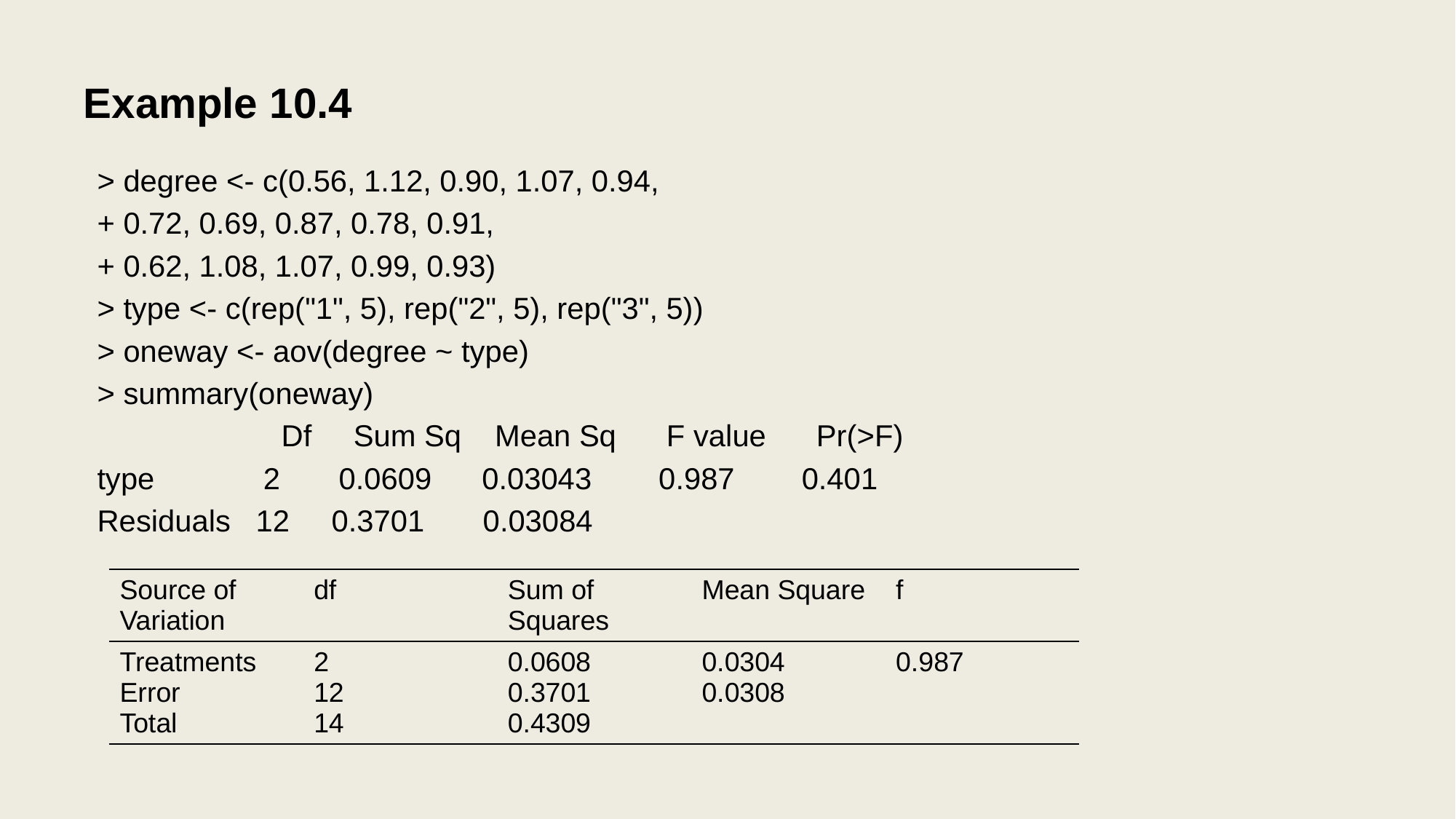

# Example 10.4
> degree <- c(0.56, 1.12, 0.90, 1.07, 0.94,
+ 0.72, 0.69, 0.87, 0.78, 0.91,
+ 0.62, 1.08, 1.07, 0.99, 0.93)
> type <- c(rep("1", 5), rep("2", 5), rep("3", 5))
> oneway <- aov(degree ~ type)
> summary(oneway)
                      Df     Sum Sq    Mean Sq      F value      Pr(>F)
type             2       0.0609      0.03043        0.987        0.401
Residuals   12     0.3701       0.03084
| Source of Variation | df | Sum of Squares | Mean Square | f |
| --- | --- | --- | --- | --- |
| Treatments Error Total | 2 12 14 | 0.0608 0.3701 0.4309 | 0.0304 0.0308 | 0.987 |